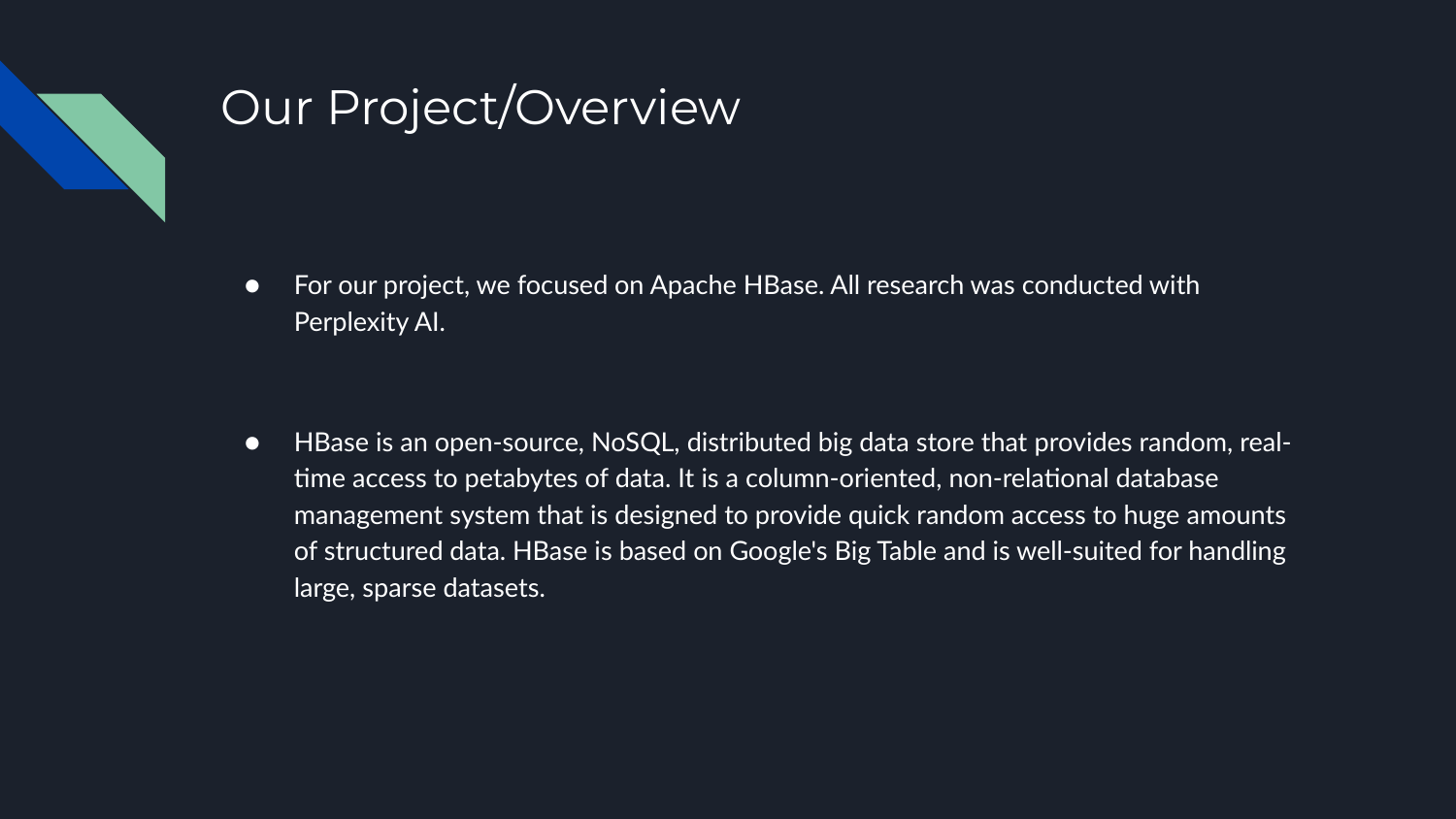

# Our Project/Overview
For our project, we focused on Apache HBase. All research was conducted with Perplexity AI.

HBase is an open-source, NoSQL, distributed big data store that provides random, real-time access to petabytes of data. It is a column-oriented, non-relational database management system that is designed to provide quick random access to huge amounts of structured data. HBase is based on Google's Big Table and is well-suited for handling large, sparse datasets.